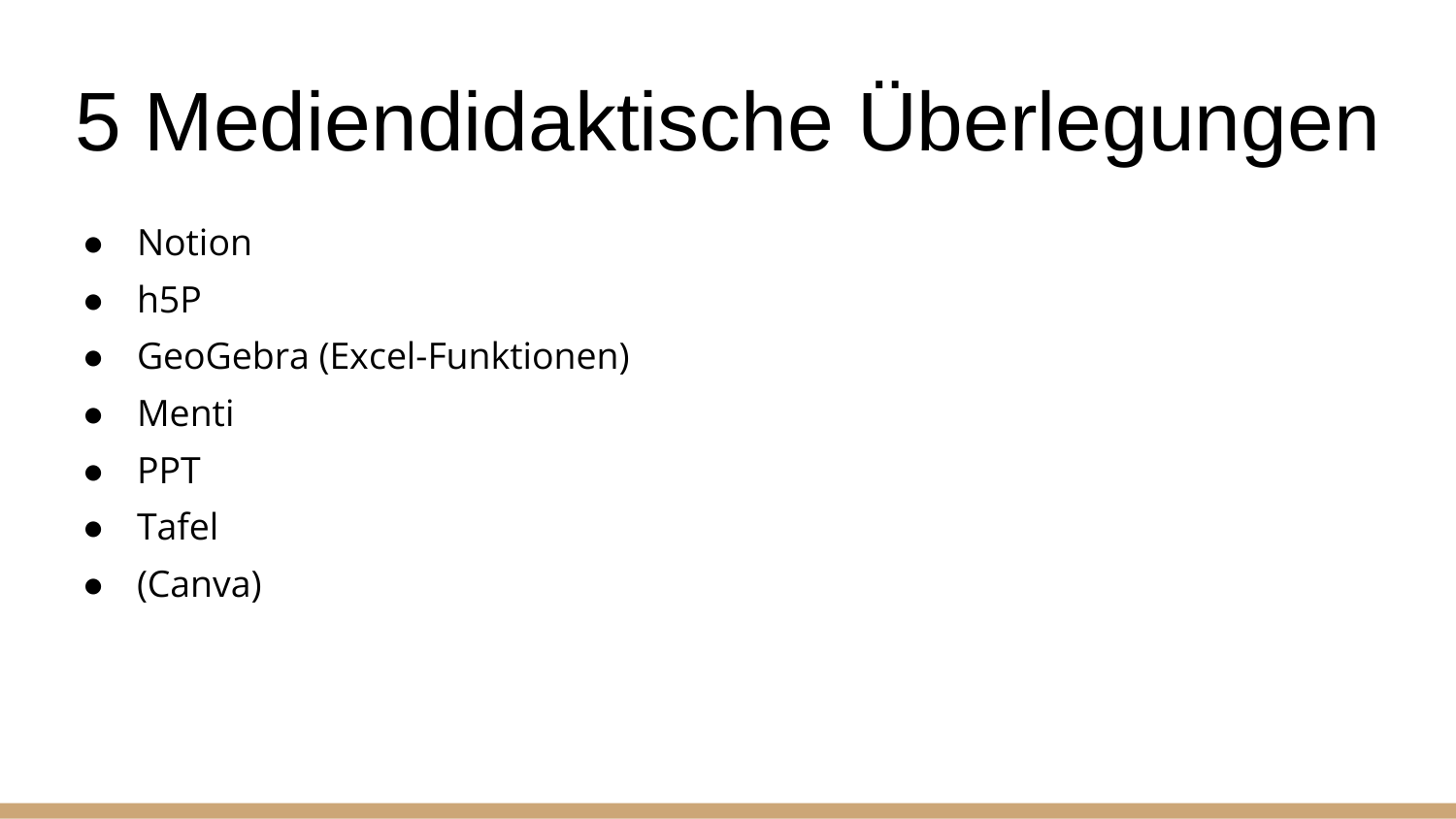

# 5 Mediendidaktische Überlegungen
Notion
h5P
GeoGebra (Excel-Funktionen)
Menti
PPT
Tafel
(Canva)